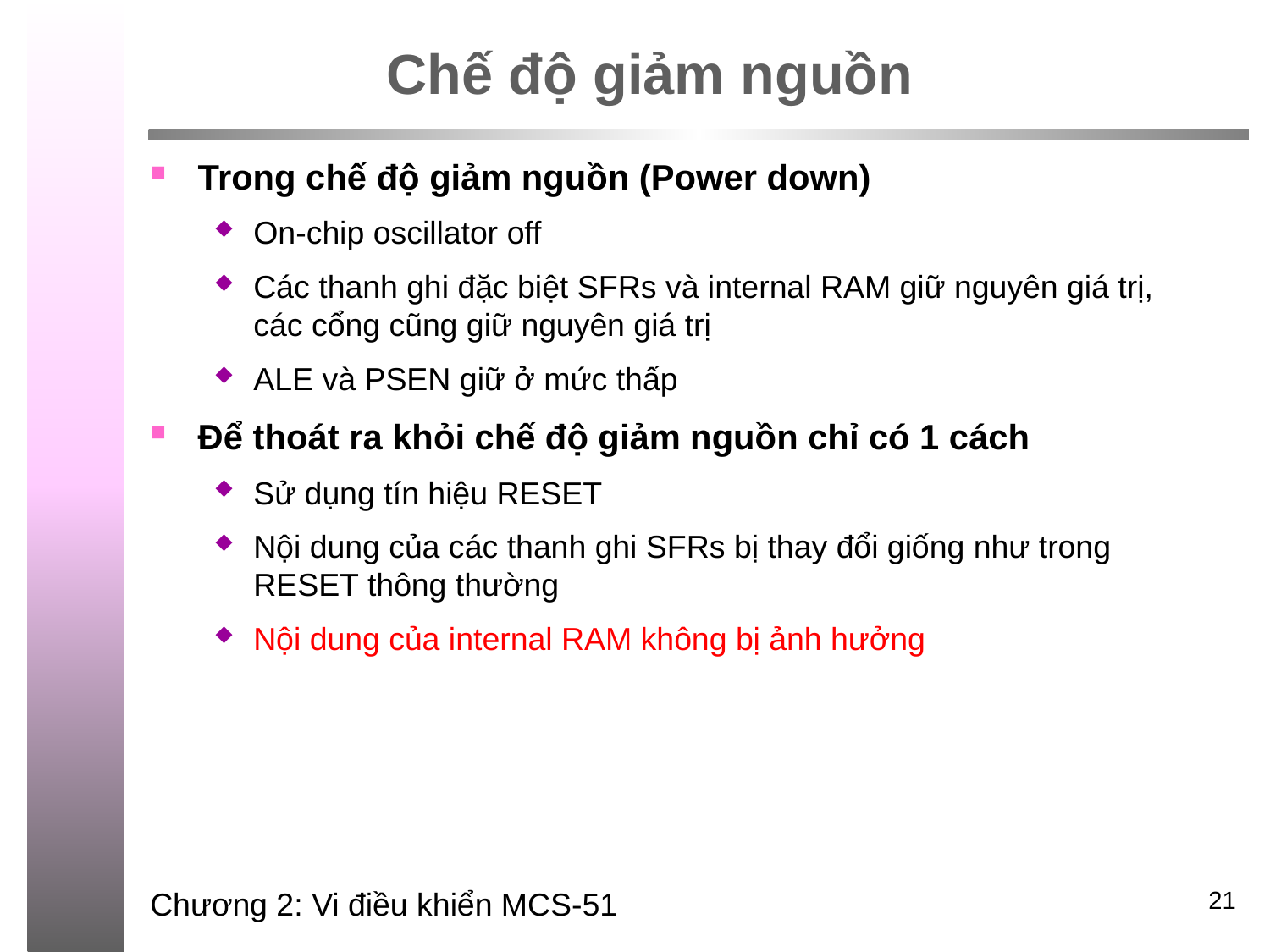

# Chế độ giảm nguồn
Trong chế độ giảm nguồn (Power down)
On-chip oscillator off
Các thanh ghi đặc biệt SFRs và internal RAM giữ nguyên giá trị, các cổng cũng giữ nguyên giá trị
ALE và PSEN giữ ở mức thấp
Để thoát ra khỏi chế độ giảm nguồn chỉ có 1 cách
Sử dụng tín hiệu RESET
Nội dung của các thanh ghi SFRs bị thay đổi giống như trong RESET thông thường
Nội dung của internal RAM không bị ảnh hưởng

21